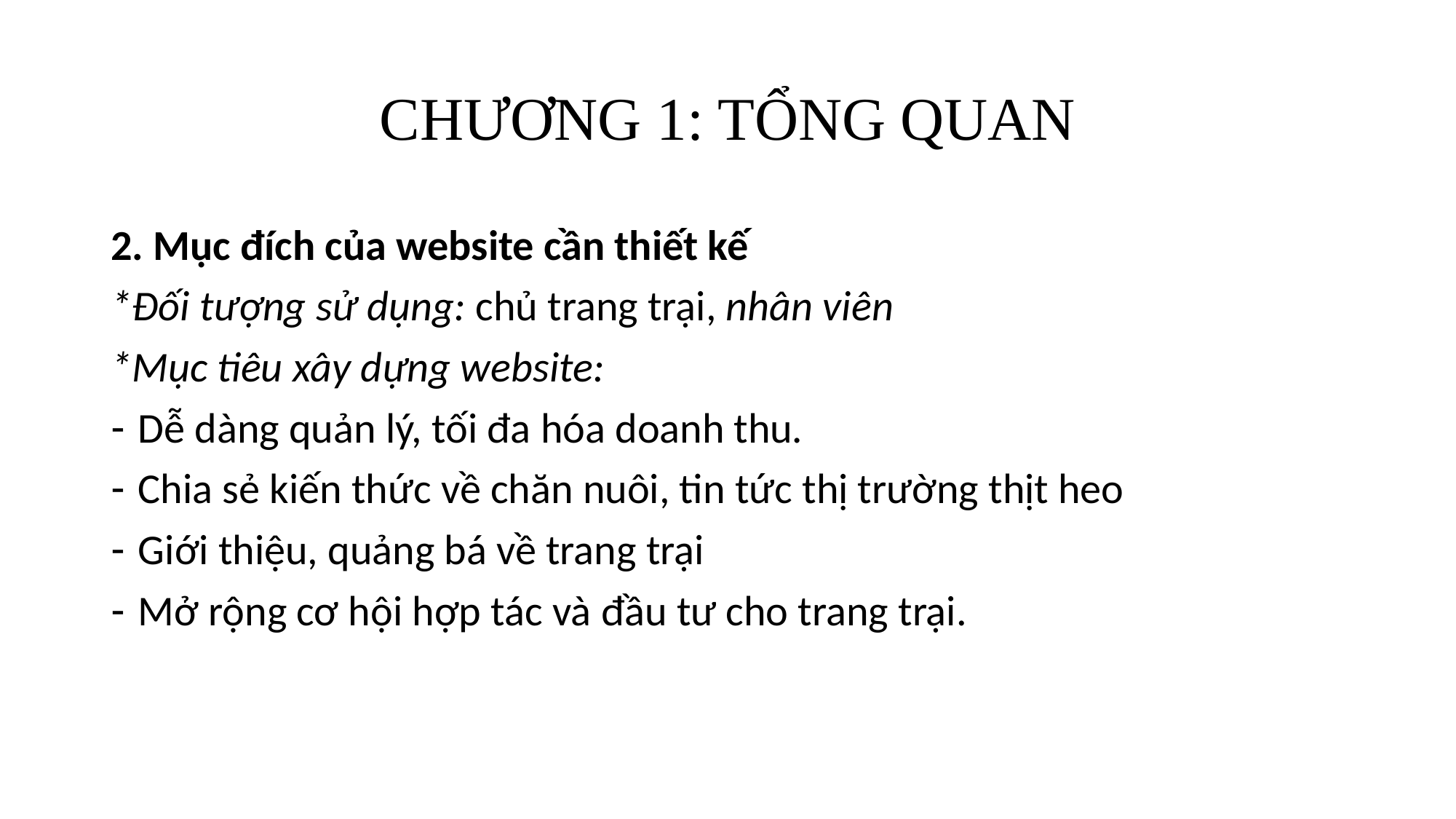

# CHƯƠNG 1: TỔNG QUAN
2. Mục đích của website cần thiết kế
*Đối tượng sử dụng: chủ trang trại, nhân viên
*Mục tiêu xây dựng website:
Dễ dàng quản lý, tối đa hóa doanh thu.
Chia sẻ kiến thức về chăn nuôi, tin tức thị trường thịt heo
Giới thiệu, quảng bá về trang trại
Mở rộng cơ hội hợp tác và đầu tư cho trang trại.